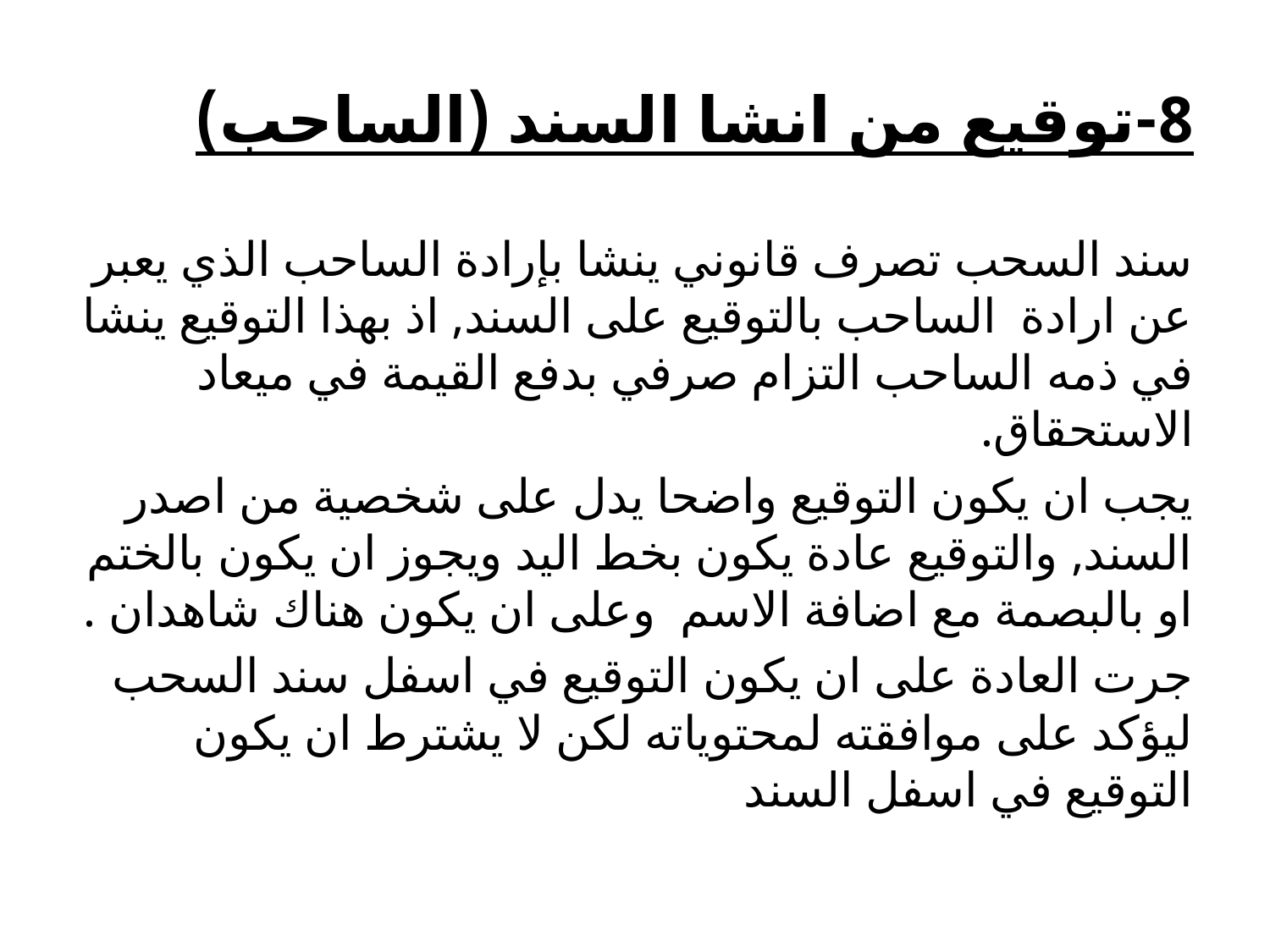

# 8-توقيع من انشا السند (الساحب)
سند السحب تصرف قانوني ينشا بإرادة الساحب الذي يعبر عن ارادة  الساحب بالتوقيع على السند, اذ بهذا التوقيع ينشا في ذمه الساحب التزام صرفي بدفع القيمة في ميعاد الاستحقاق.
يجب ان يكون التوقيع واضحا يدل على شخصية من اصدر السند, والتوقيع عادة يكون بخط اليد ويجوز ان يكون بالختم او بالبصمة مع اضافة الاسم  وعلى ان يكون هناك شاهدان .
جرت العادة على ان يكون التوقيع في اسفل سند السحب ليؤكد على موافقته لمحتوياته لكن لا يشترط ان يكون التوقيع في اسفل السند